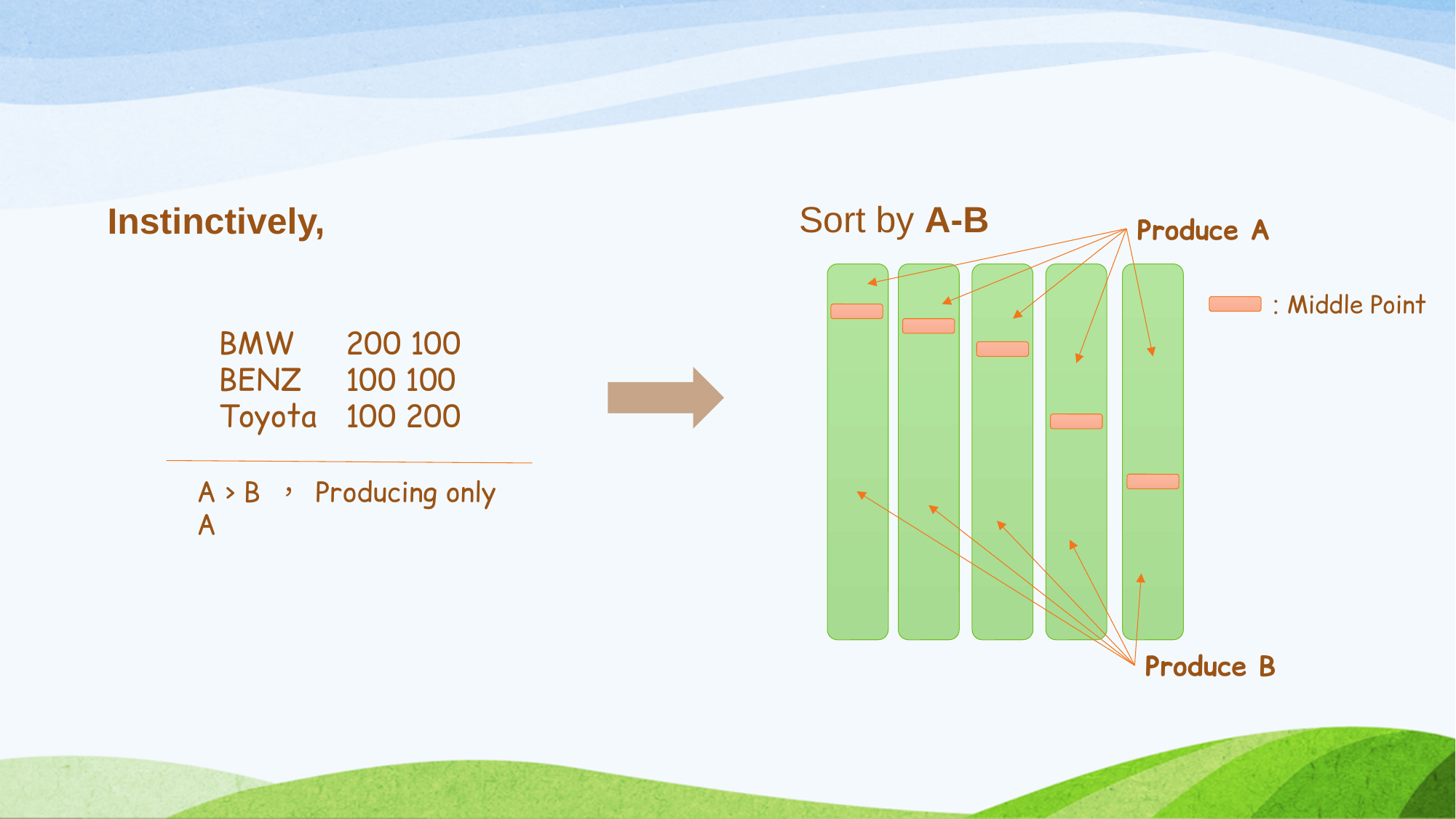

Sort by A-B
Instinctively,
Produce A

: Middle Point

BMW	  200 100
BENZ	  100 100
Toyota	  100 200

A > B ， Producing only A

Produce B